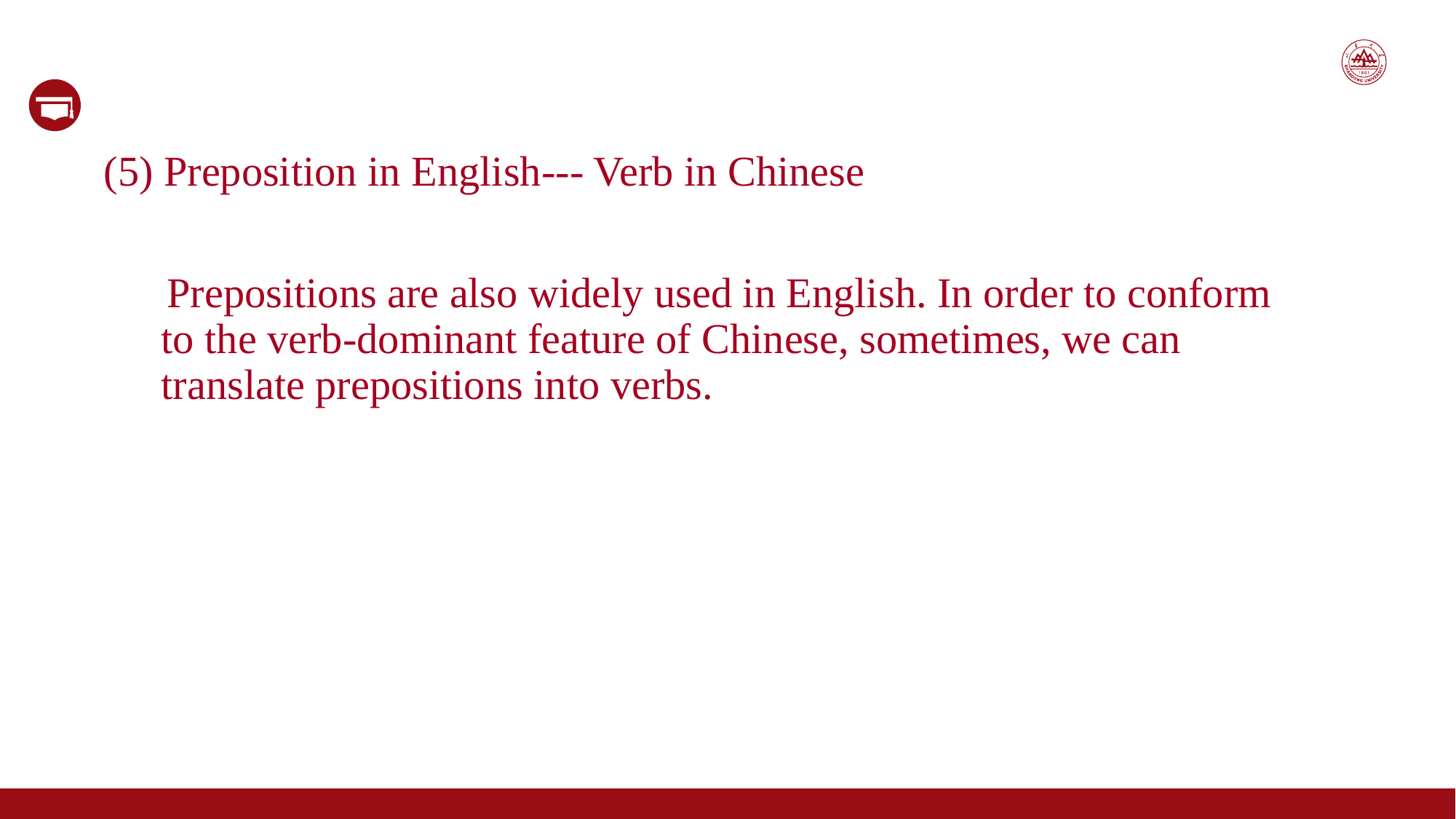

(5) Preposition in English--- Verb in Chinese

       Prepositions are also widely used in English. In order to conform to the verb-dominant feature of Chinese, sometimes, we can translate prepositions into verbs.